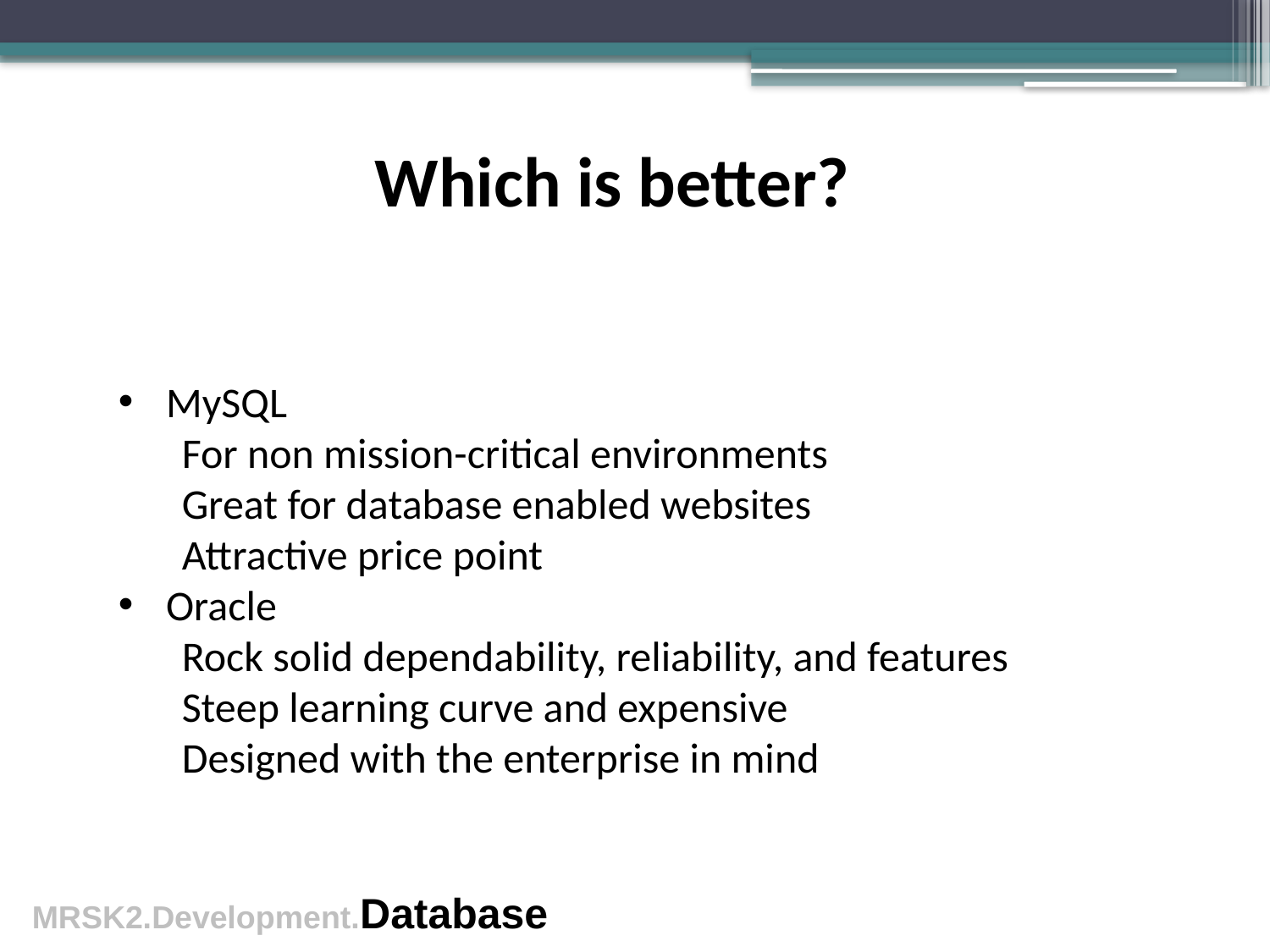

Which is better?
MySQL
For non mission-critical environments
Great for database enabled websites
Attractive price point
Oracle
Rock solid dependability, reliability, and features
Steep learning curve and expensive
Designed with the enterprise in mind

MRSK2.Development.Database